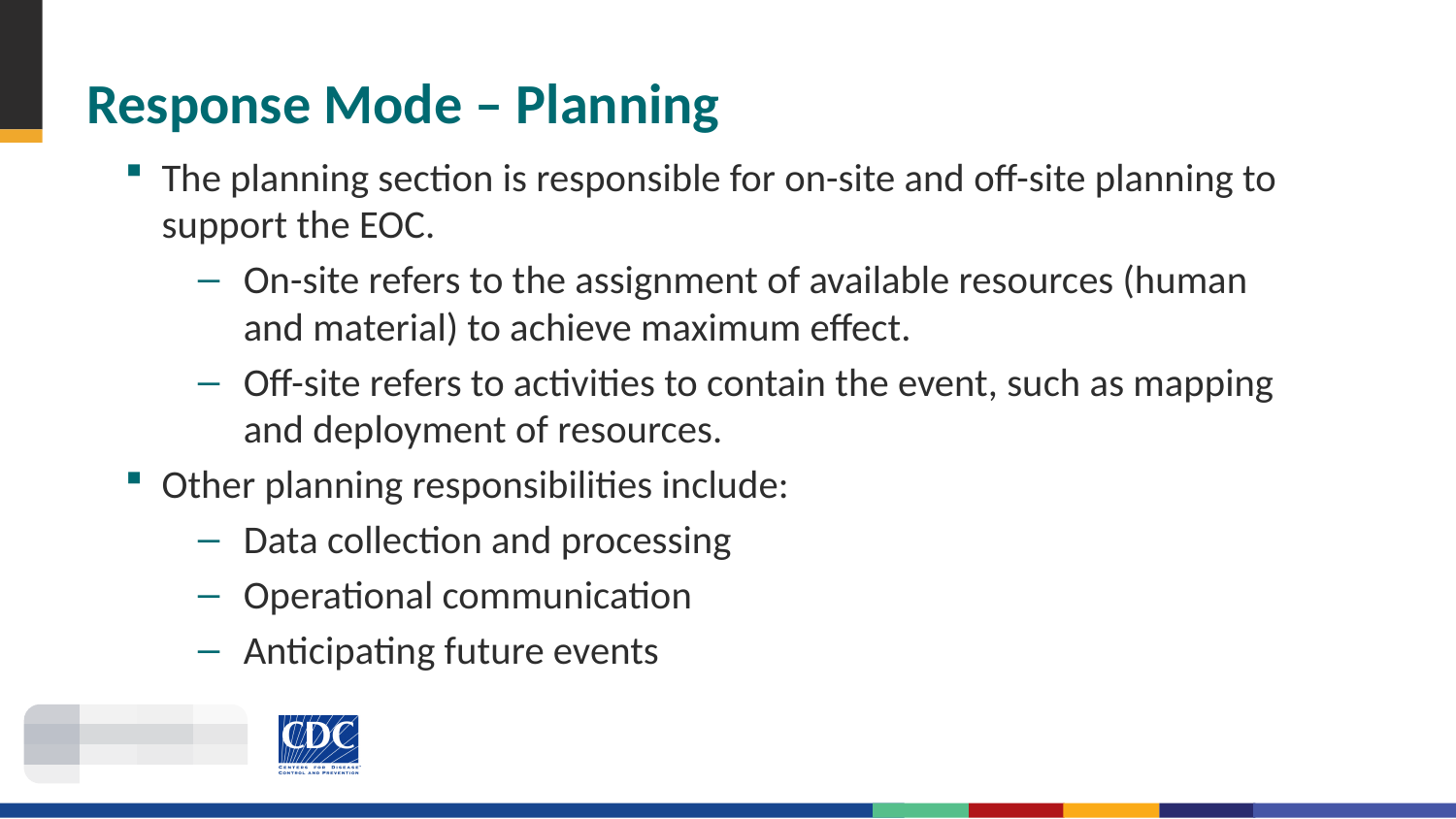

# Response Mode – Planning
The planning section is responsible for on-site and off-site planning to support the EOC.
On-site refers to the assignment of available resources (human and material) to achieve maximum effect.
Off-site refers to activities to contain the event, such as mapping and deployment of resources.
Other planning responsibilities include:
Data collection and processing
Operational communication
Anticipating future events